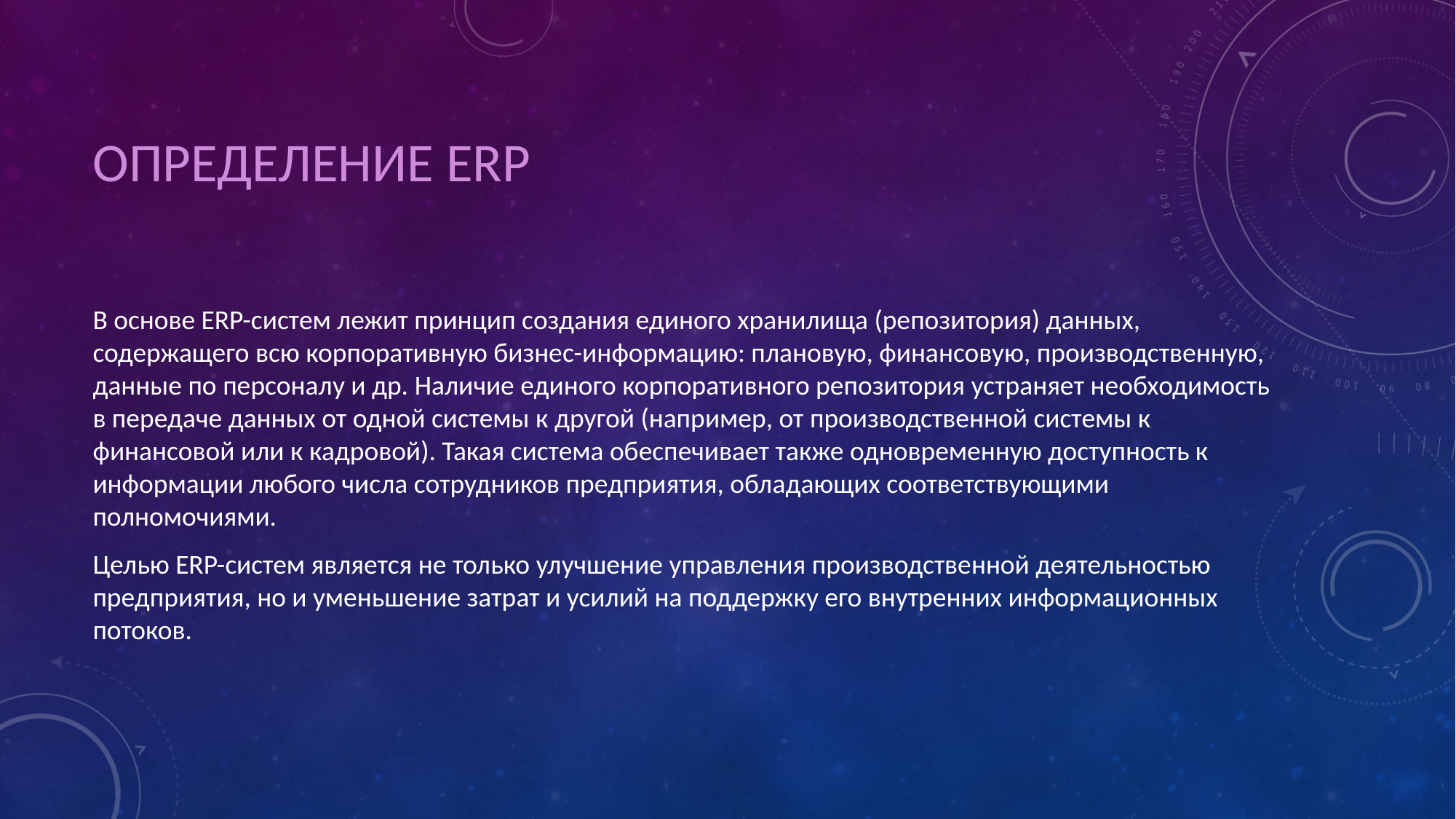

# Определение erp
В основе ERP-систем лежит принцип создания единого хранилища (репозитория) данных, содержащего всю корпоративную бизнес-информацию: плановую, финансовую, производственную, данные по персоналу и др. Наличие единого корпоративного репозитория устраняет необходимость в передаче данных от одной системы к другой (например, от производственной системы к финансовой или к кадровой). Такая система обеспечивает также одновременную доступность к информации любого числа сотрудников предприятия, обладающих соответствующими полномочиями.
Целью ERP-систем является не только улучшение управления производственной деятельностью предприятия, но и уменьшение затрат и усилий на поддержку его внутренних информационных потоков.